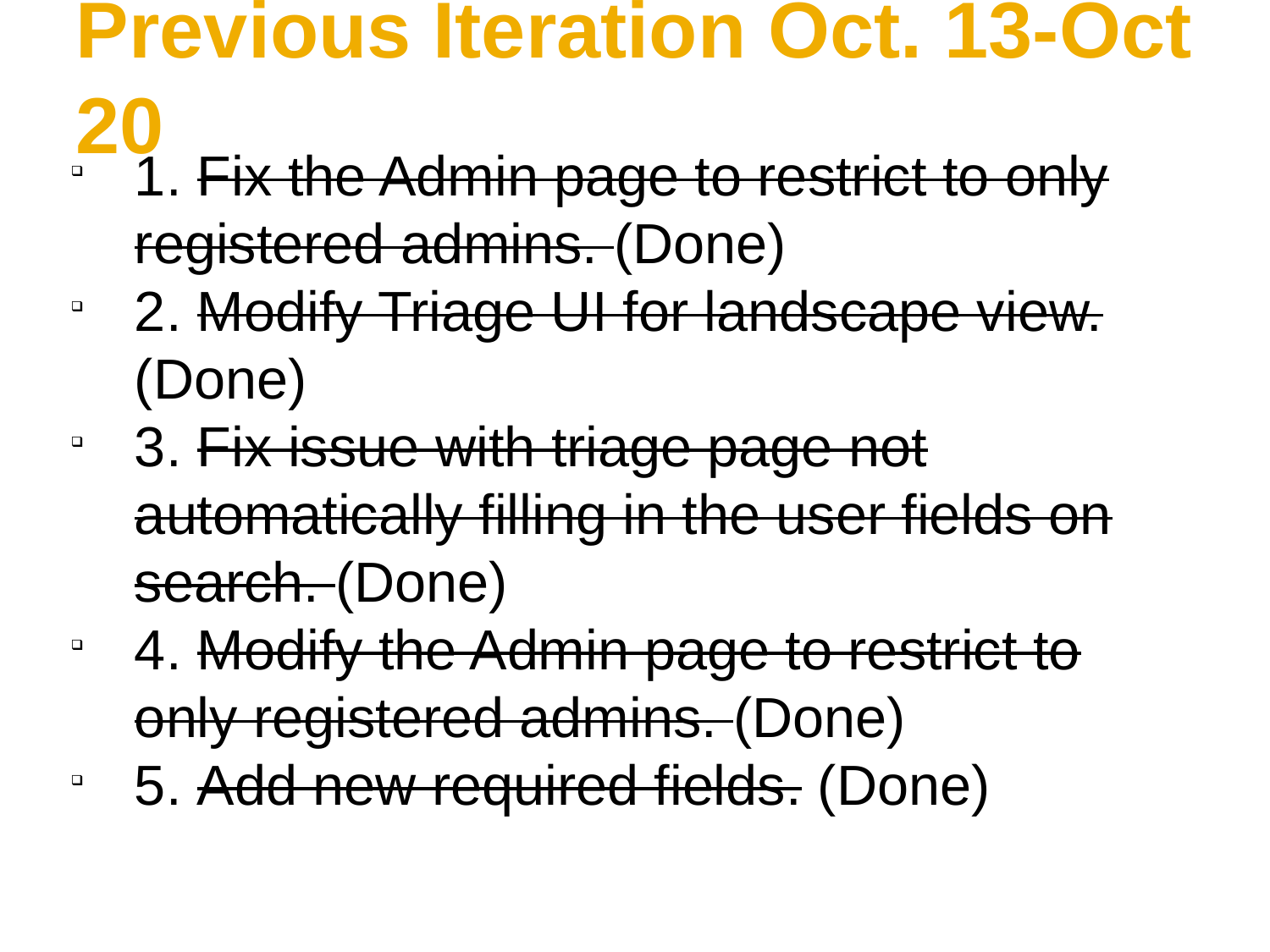

Previous Iteration Oct. 13-Oct 20
1. Fix the Admin page to restrict to only registered admins. (Done)
2. Modify Triage UI for landscape view. (Done)
3. Fix issue with triage page not automatically filling in the user fields on search. (Done)
4. Modify the Admin page to restrict to only registered admins. (Done)
5. Add new required fields. (Done)